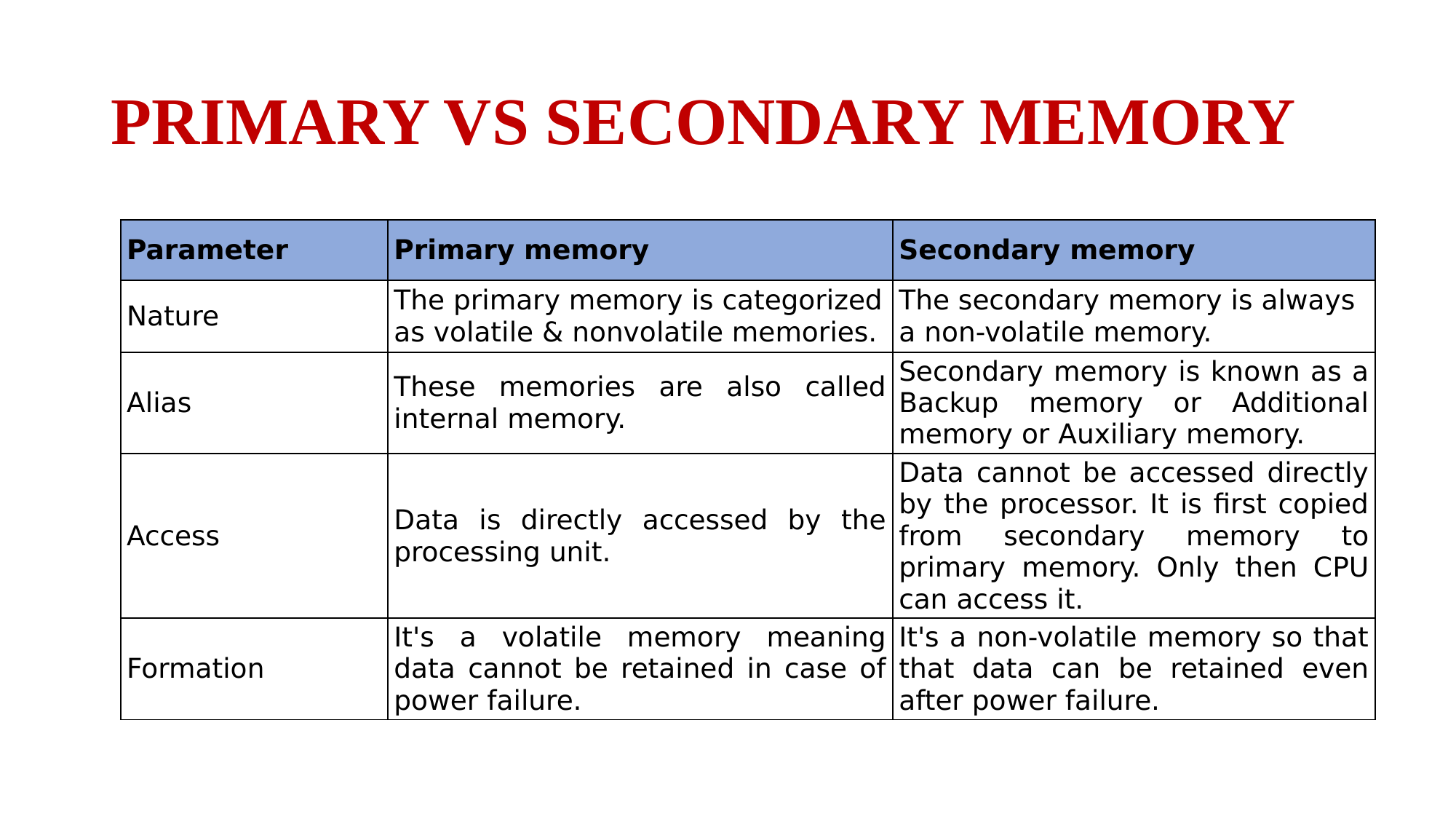

# PRIMARY VS SECONDARY MEMORY
| Parameter | Primary memory | Secondary memory |
| --- | --- | --- |
| Nature | The primary memory is categorized as volatile & nonvolatile memories. | The secondary memory is always a non-volatile memory. |
| Alias | These memories are also called internal memory. | Secondary memory is known as a Backup memory or Additional memory or Auxiliary memory. |
| Access | Data is directly accessed by the processing unit. | Data cannot be accessed directly by the processor. It is first copied from secondary memory to primary memory. Only then CPU can access it. |
| Formation | It's a volatile memory meaning data cannot be retained in case of power failure. | It's a non-volatile memory so that that data can be retained even after power failure. |